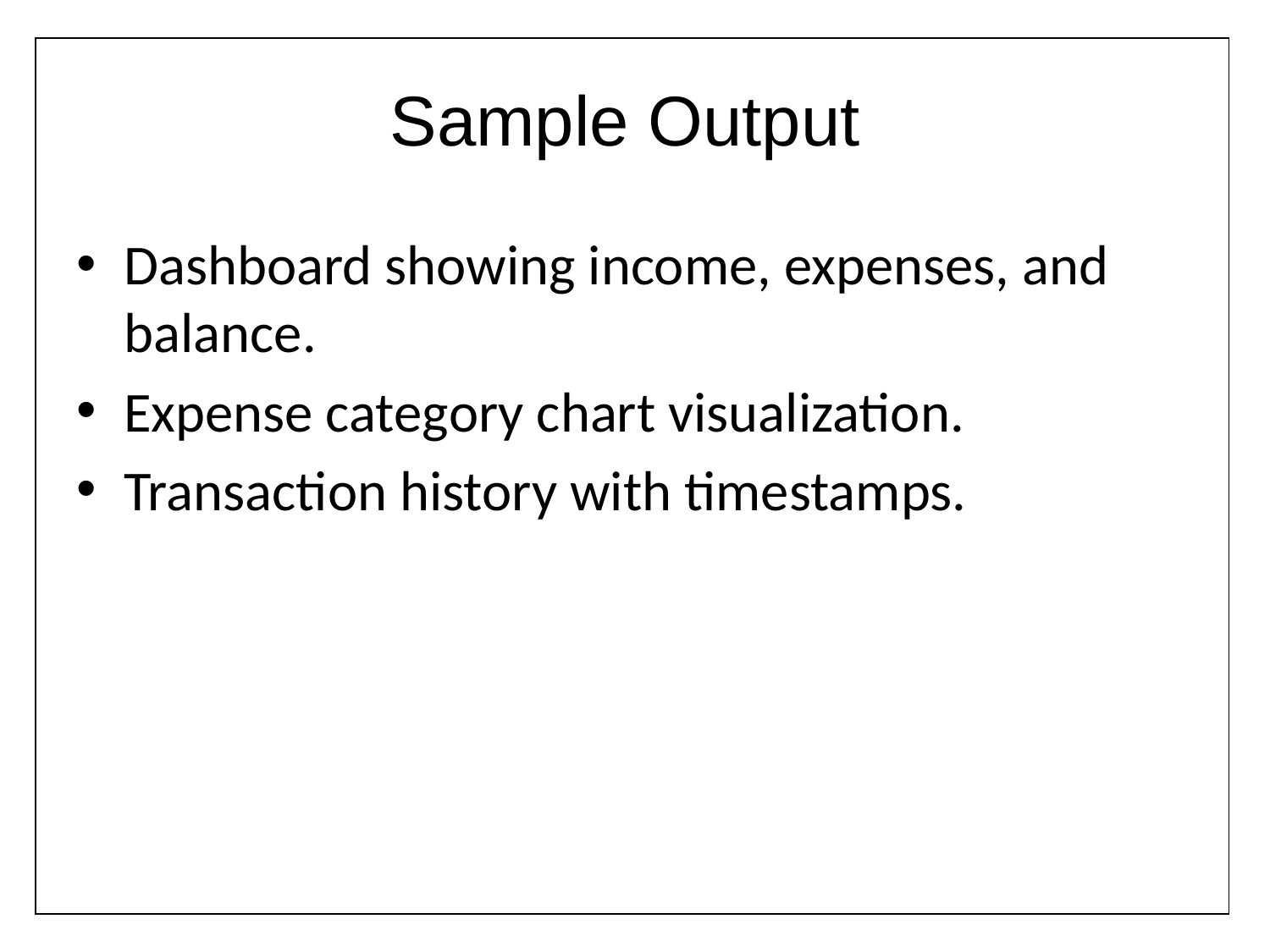

|  |
| --- |
# Sample Output
Dashboard showing income, expenses, and balance.
Expense category chart visualization.
Transaction history with timestamps.